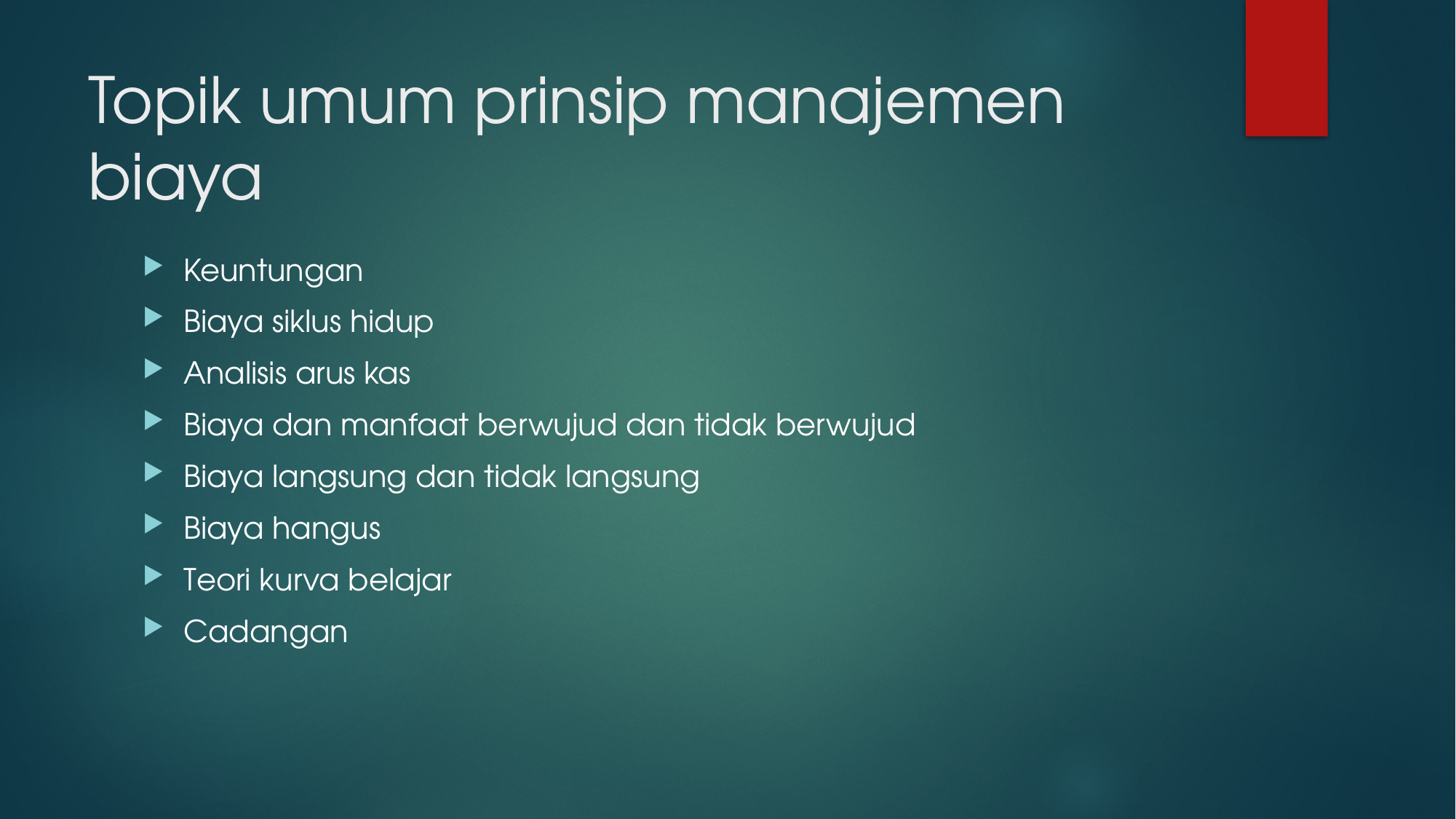

# Topik umum prinsip manajemen biaya
Keuntungan
Biaya siklus hidup
Analisis arus kas
Biaya dan manfaat berwujud dan tidak berwujud
Biaya langsung dan tidak langsung
Biaya hangus
Teori kurva belajar
Cadangan